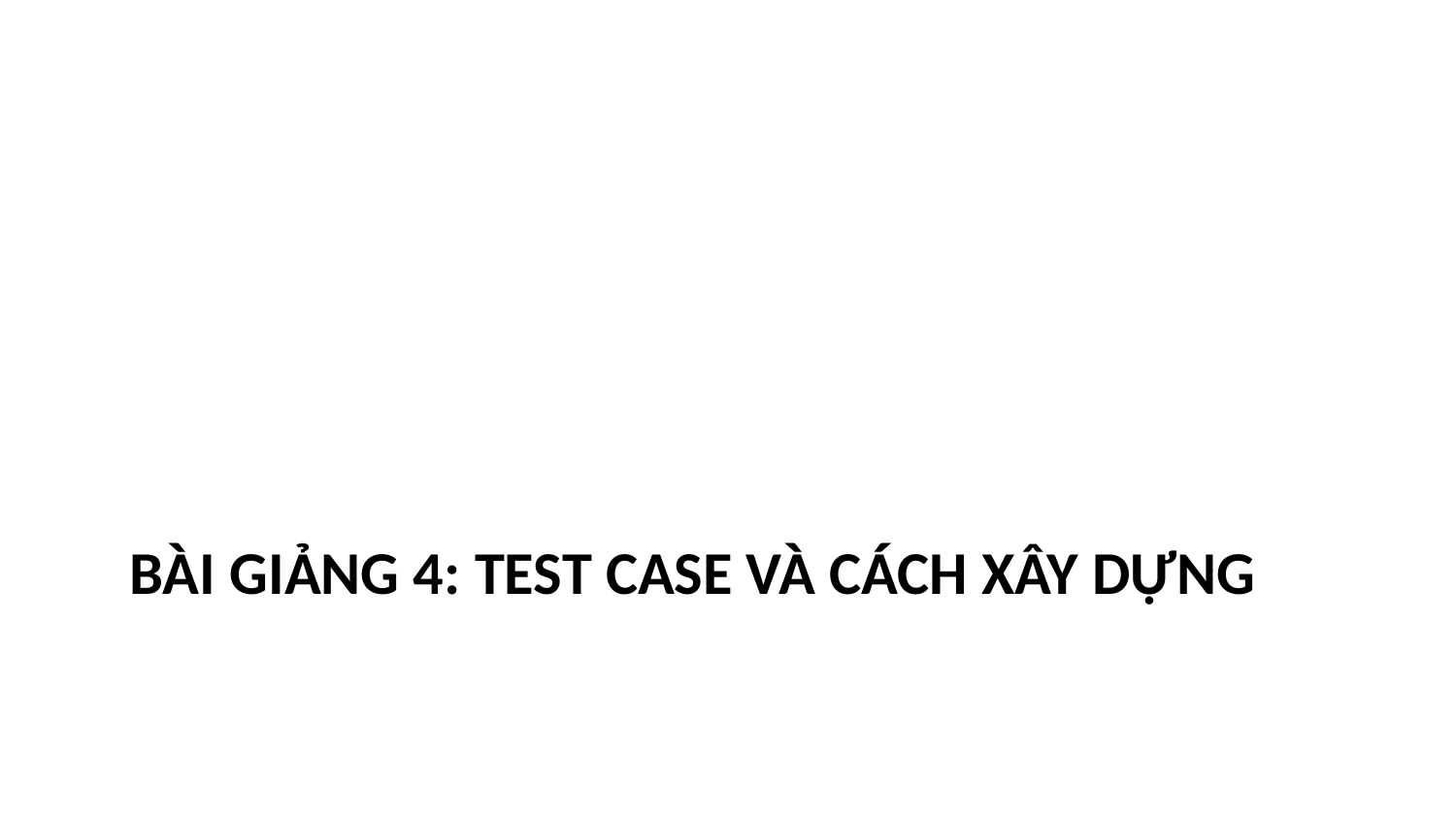

# Bài Giảng 4: Test Case và Cách Xây Dựng